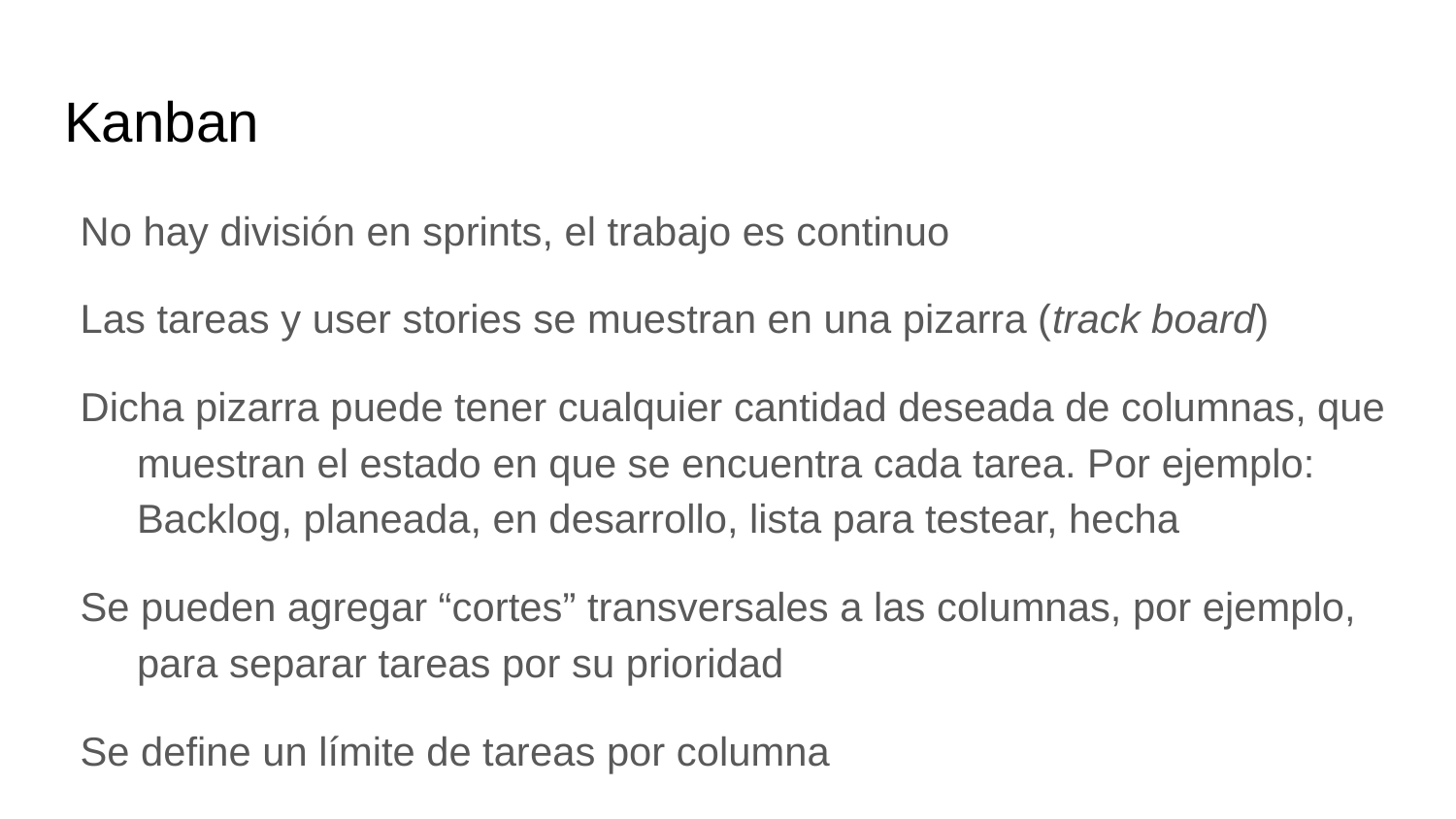

# Kanban
No hay división en sprints, el trabajo es continuo
Las tareas y user stories se muestran en una pizarra (track board)
Dicha pizarra puede tener cualquier cantidad deseada de columnas, que muestran el estado en que se encuentra cada tarea. Por ejemplo: Backlog, planeada, en desarrollo, lista para testear, hecha
Se pueden agregar “cortes” transversales a las columnas, por ejemplo, para separar tareas por su prioridad
Se define un límite de tareas por columna